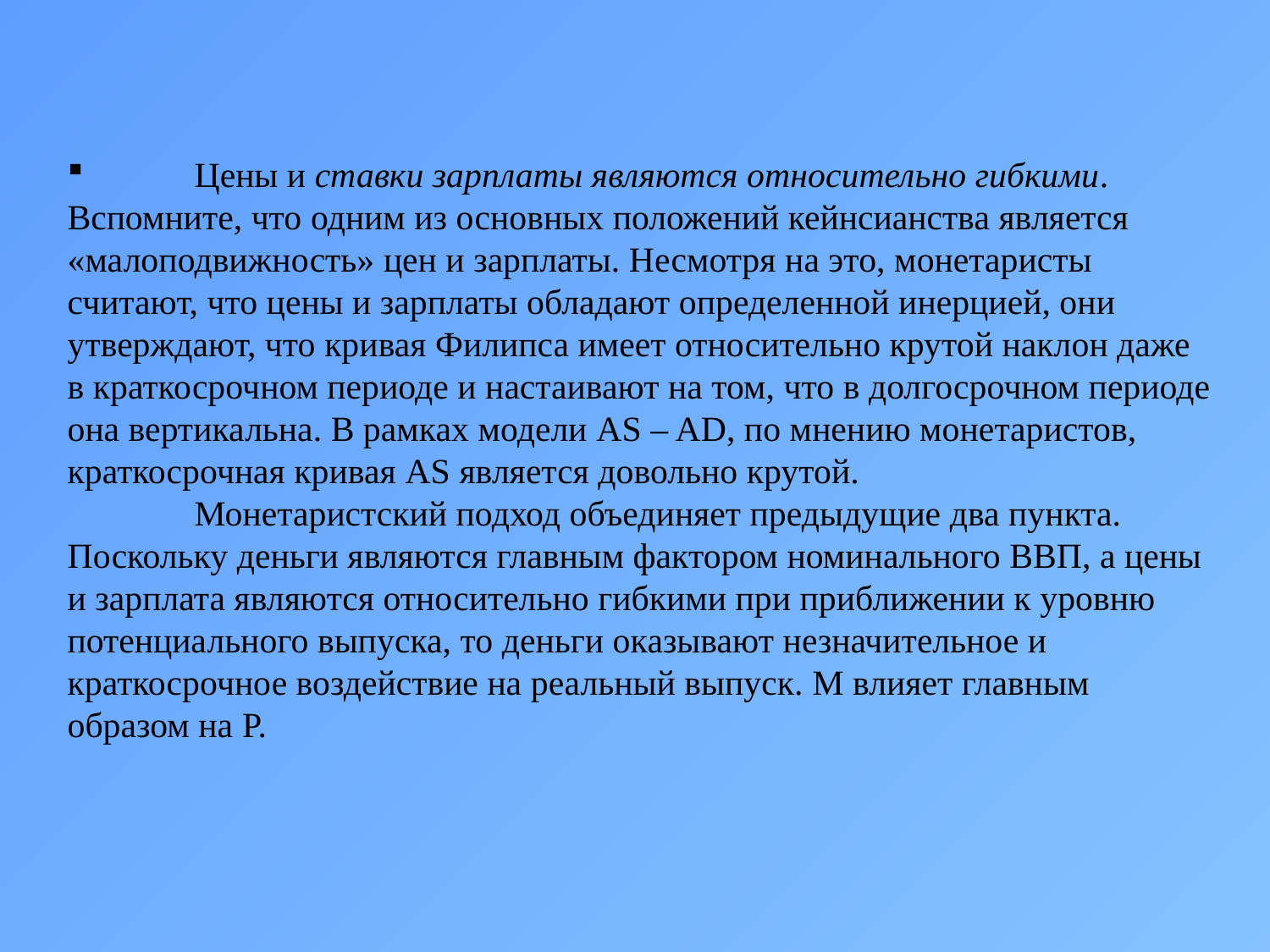

Цены и ставки зарплаты являются относительно гибкими. Вспомните, что одним из основных положений кейнсианства является «малоподвижность» цен и зарплаты. Несмотря на это, монетаристы считают, что цены и зарплаты обладают определенной инерцией, они утверждают, что кривая Филипса имеет относительно крутой наклон даже в краткосрочном периоде и настаивают на том, что в долгосрочном периоде она вертикальна. В рамках модели AS – AD, по мнению монетаристов, краткосрочная кривая AS является довольно крутой.
	Монетаристский подход объединяет предыдущие два пункта. Поскольку деньги являются главным фактором номинального ВВП, а цены и зарплата являются относительно гибкими при приближении к уровню потенциального выпуска, то деньги оказывают незначительное и краткосрочное воздействие на реальный выпуск. M влияет главным образом на P.